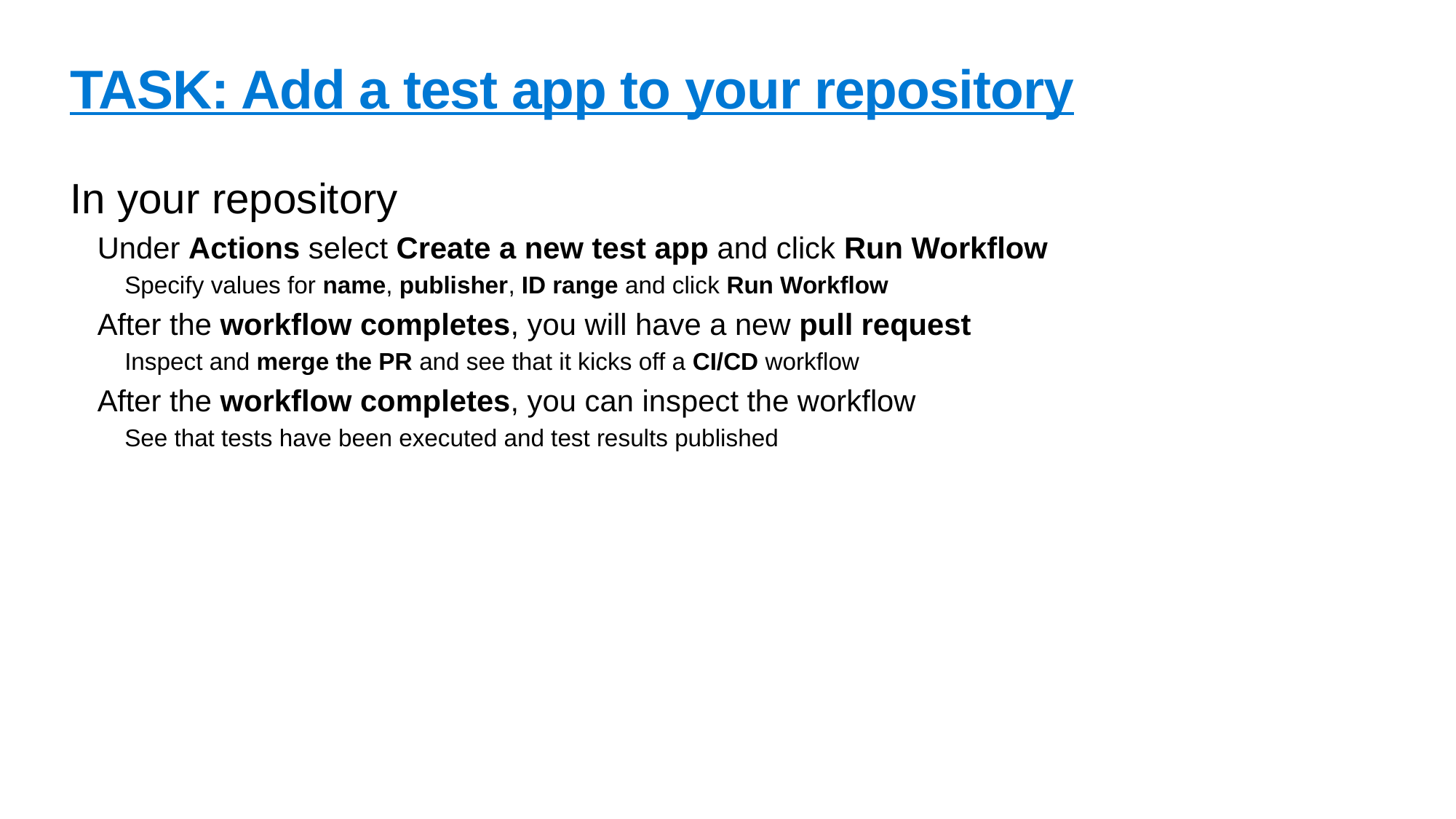

# TASK: Add a test app to your repository
In your repository
Under Actions select Create a new test app and click Run Workflow
Specify values for name, publisher, ID range and click Run Workflow
After the workflow completes, you will have a new pull request
Inspect and merge the PR and see that it kicks off a CI/CD workflow
After the workflow completes, you can inspect the workflow
See that tests have been executed and test results published